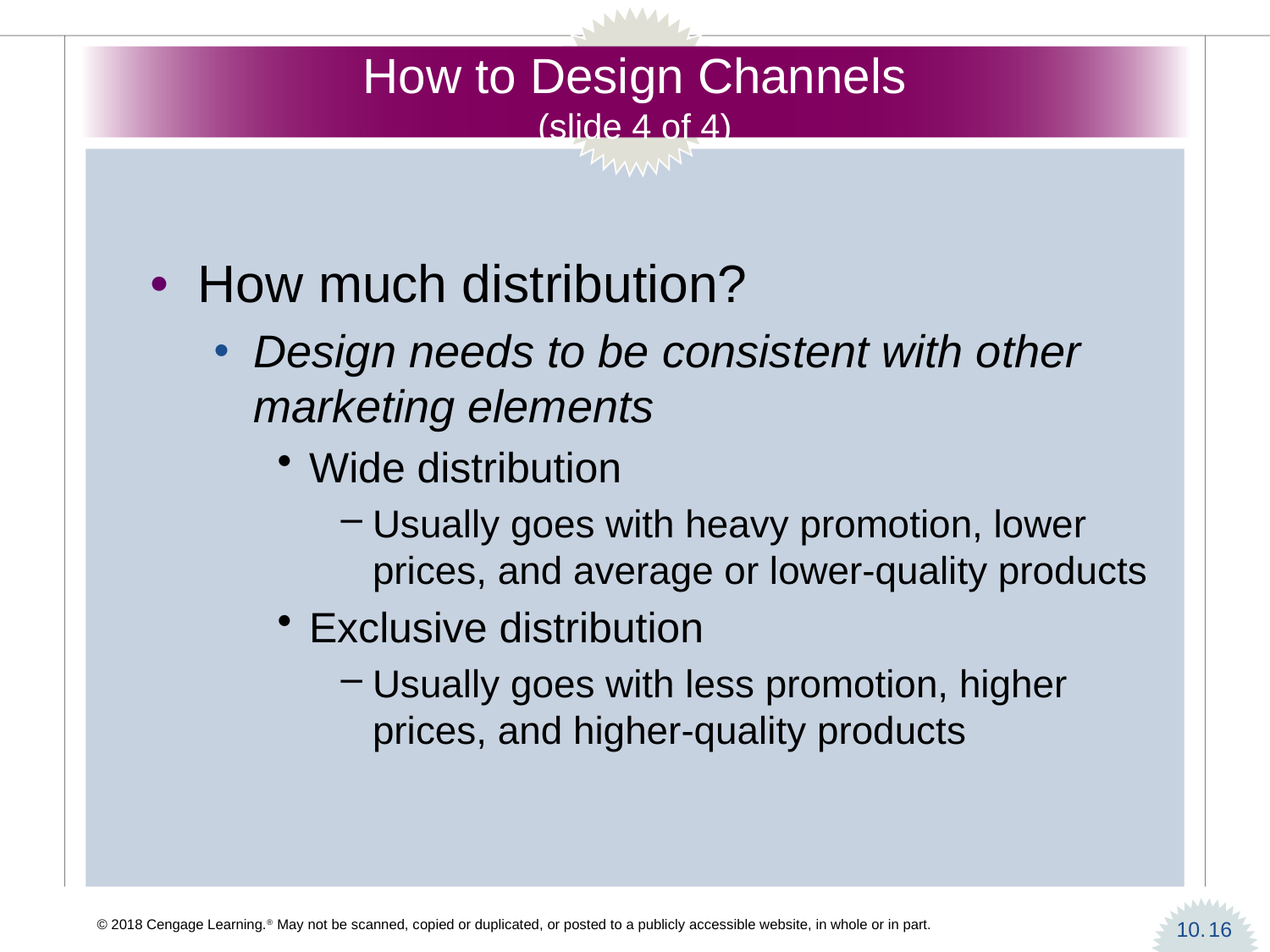

# How to Design Channels (slide 4 of 4)
How much distribution?
Design needs to be consistent with other marketing elements
Wide distribution
Usually goes with heavy promotion, lower prices, and average or lower-quality products
Exclusive distribution
Usually goes with less promotion, higher prices, and higher-quality products